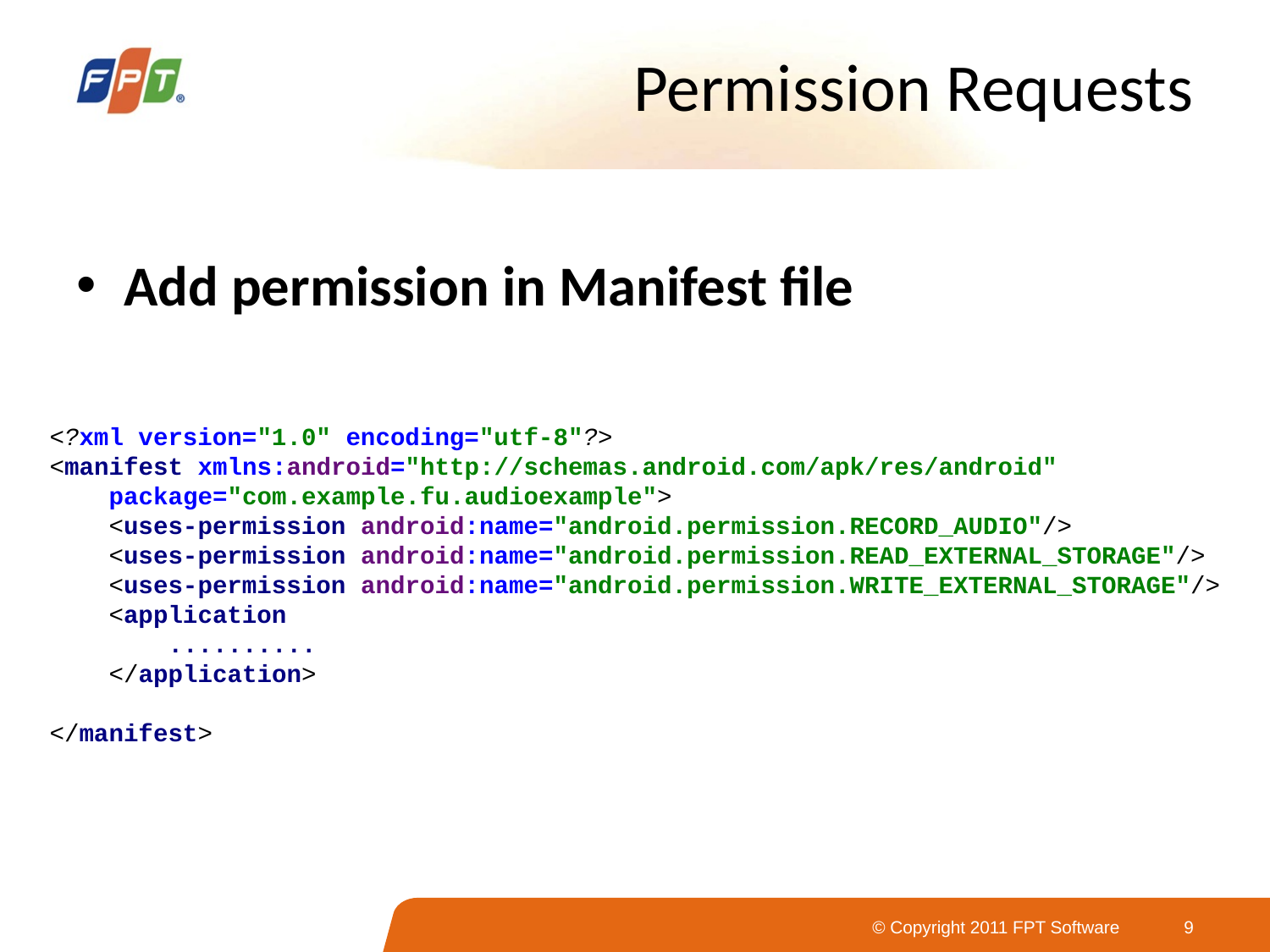

# Permission Requests
Add permission in Manifest file
<?xml version="1.0" encoding="utf-8"?>
<manifest xmlns:android="http://schemas.android.com/apk/res/android"
    package="com.example.fu.audioexample">
    <uses-permission android:name="android.permission.RECORD_AUDIO"/>
    <uses-permission android:name="android.permission.READ_EXTERNAL_STORAGE"/>
    <uses-permission android:name="android.permission.WRITE_EXTERNAL_STORAGE"/>
    <application
        ..........
    </application>
</manifest>